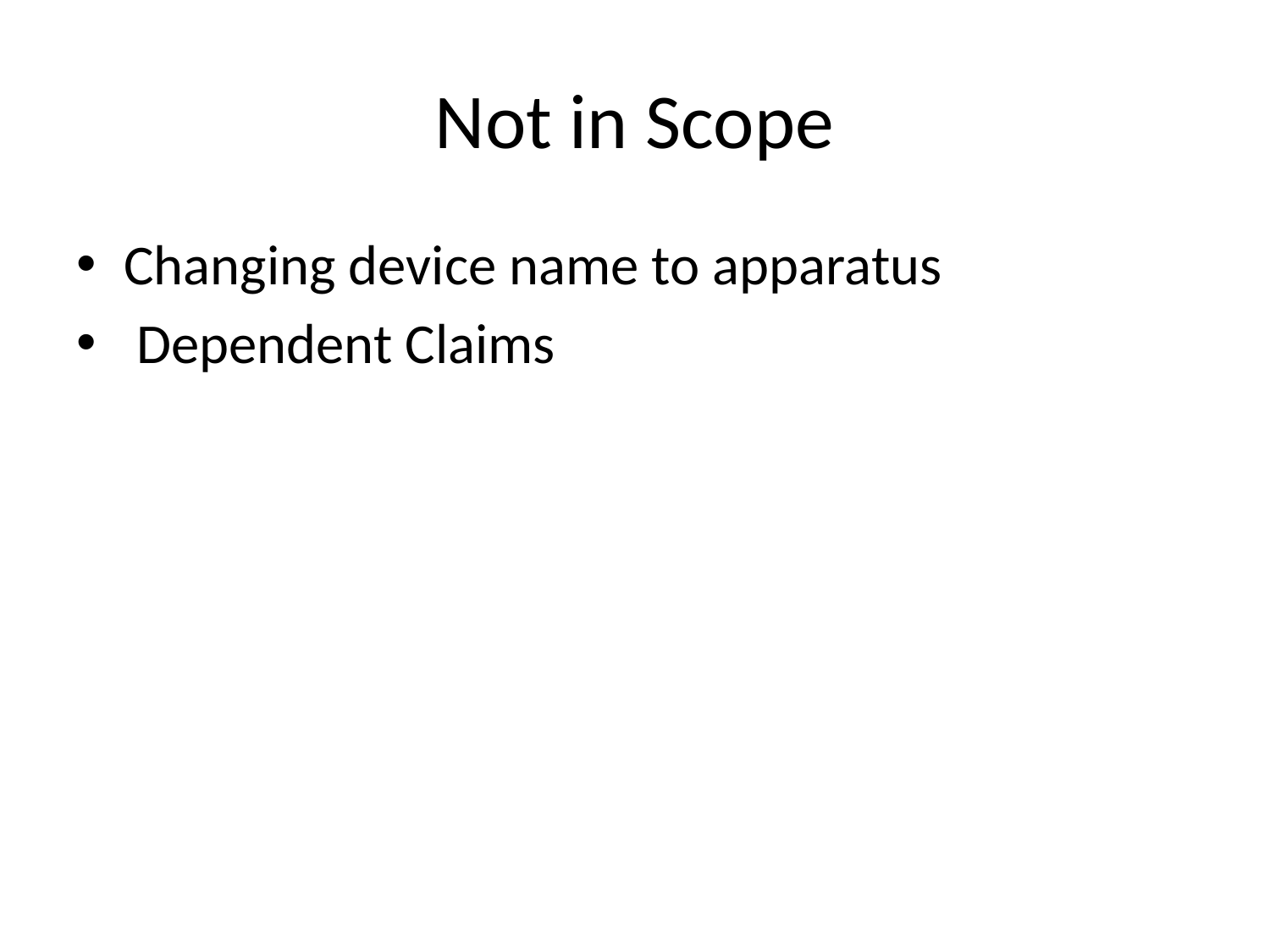

# Not in Scope
Changing device name to apparatus
 Dependent Claims